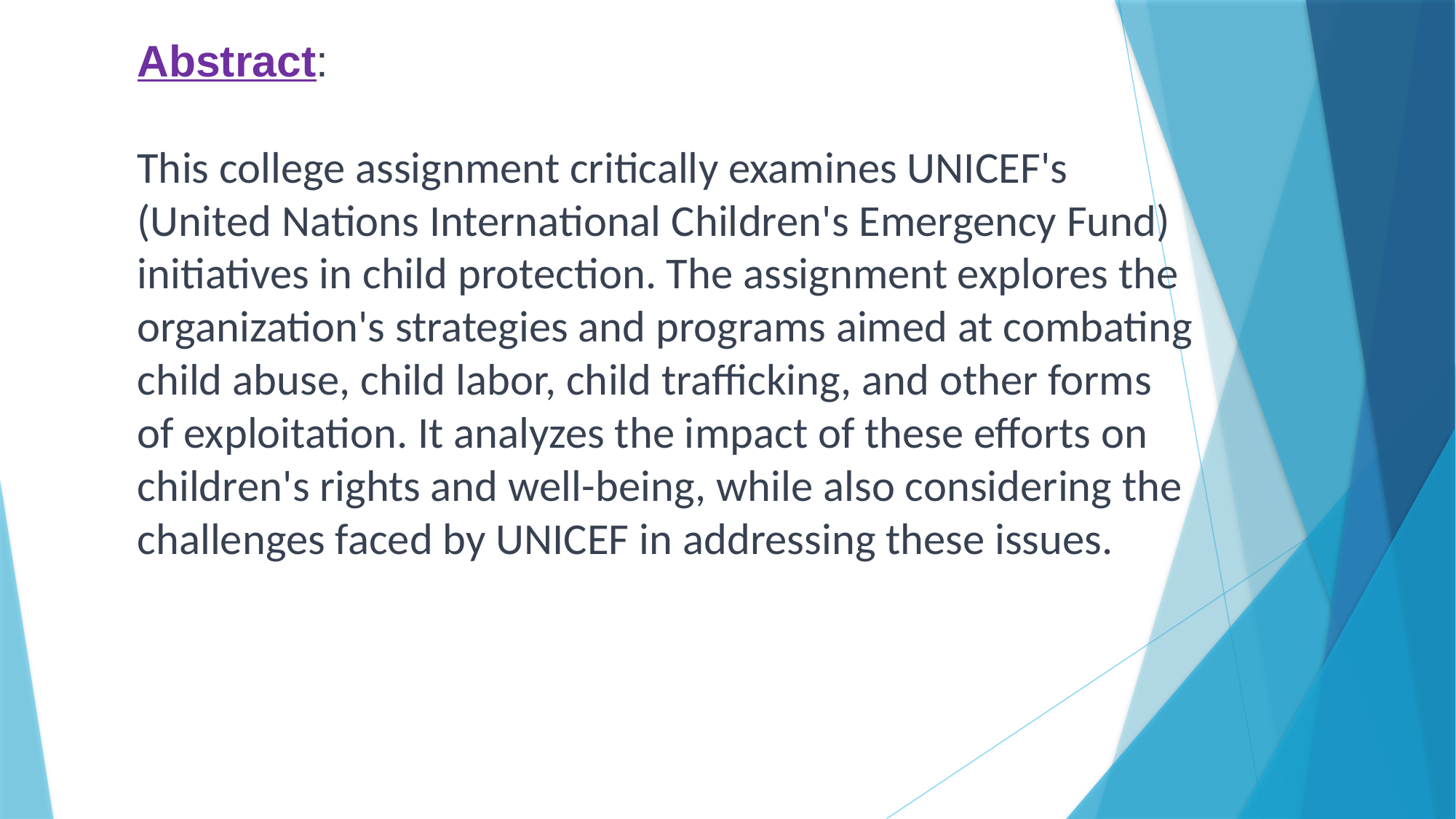

# Abstract: This college assignment critically examines UNICEF's (United Nations International Children's Emergency Fund) initiatives in child protection. The assignment explores the organization's strategies and programs aimed at combating child abuse, child labor, child trafficking, and other forms of exploitation. It analyzes the impact of these efforts on children's rights and well-being, while also considering the challenges faced by UNICEF in addressing these issues.